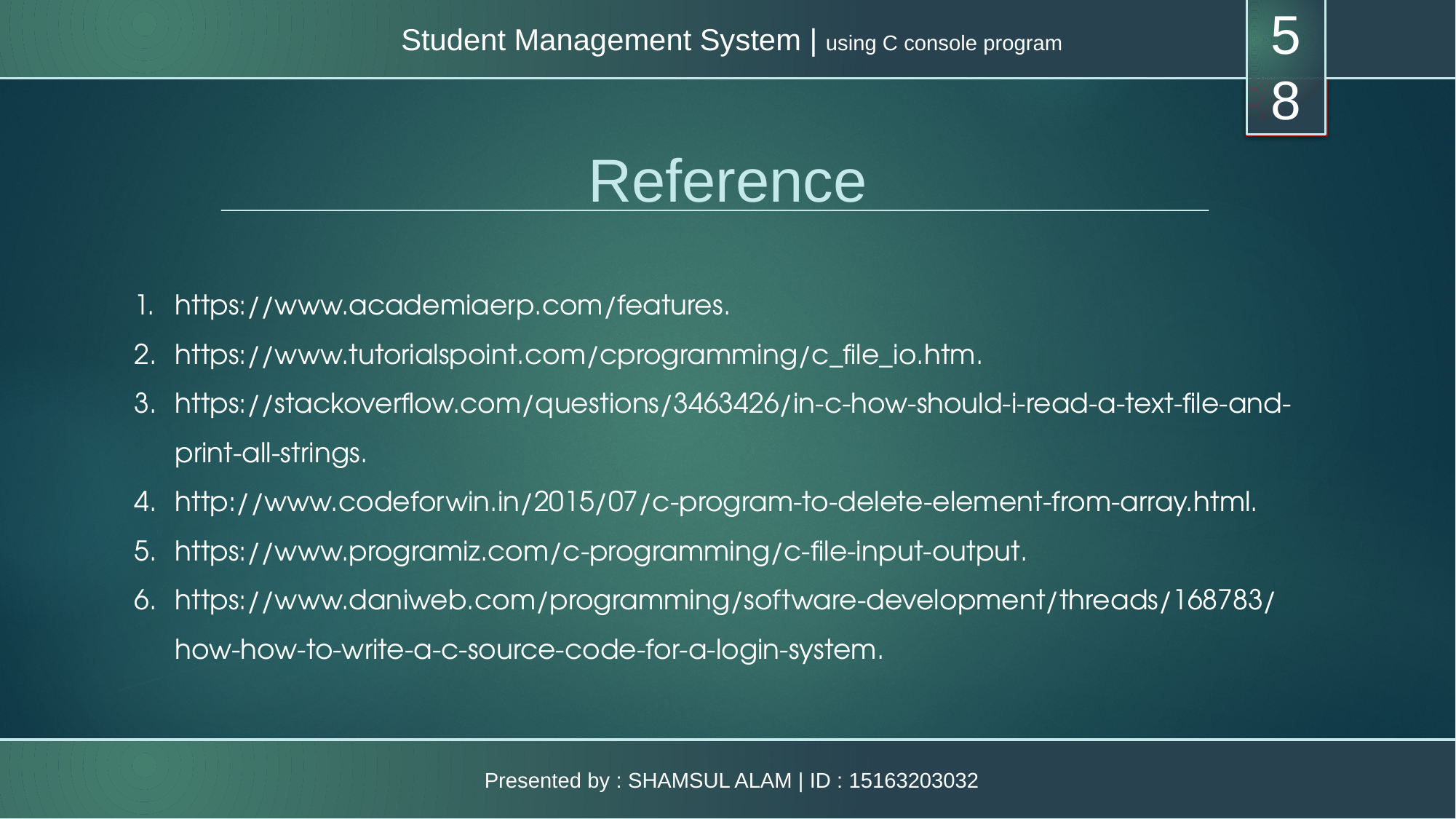

58
Student Management System | using C console program
Reference
https://www.academiaerp.com/features.
https://www.tutorialspoint.com/cprogramming/c_file_io.htm.
https://stackoverflow.com/questions/3463426/in-c-how-should-i-read-a-text-file-and-print-all-strings.
http://www.codeforwin.in/2015/07/c-program-to-delete-element-from-array.html.
https://www.programiz.com/c-programming/c-file-input-output.
https://www.daniweb.com/programming/software-development/threads/168783/how-how-to-write-a-c-source-code-for-a-login-system.
Presented by : SHAMSUL ALAM | ID : 15163203032